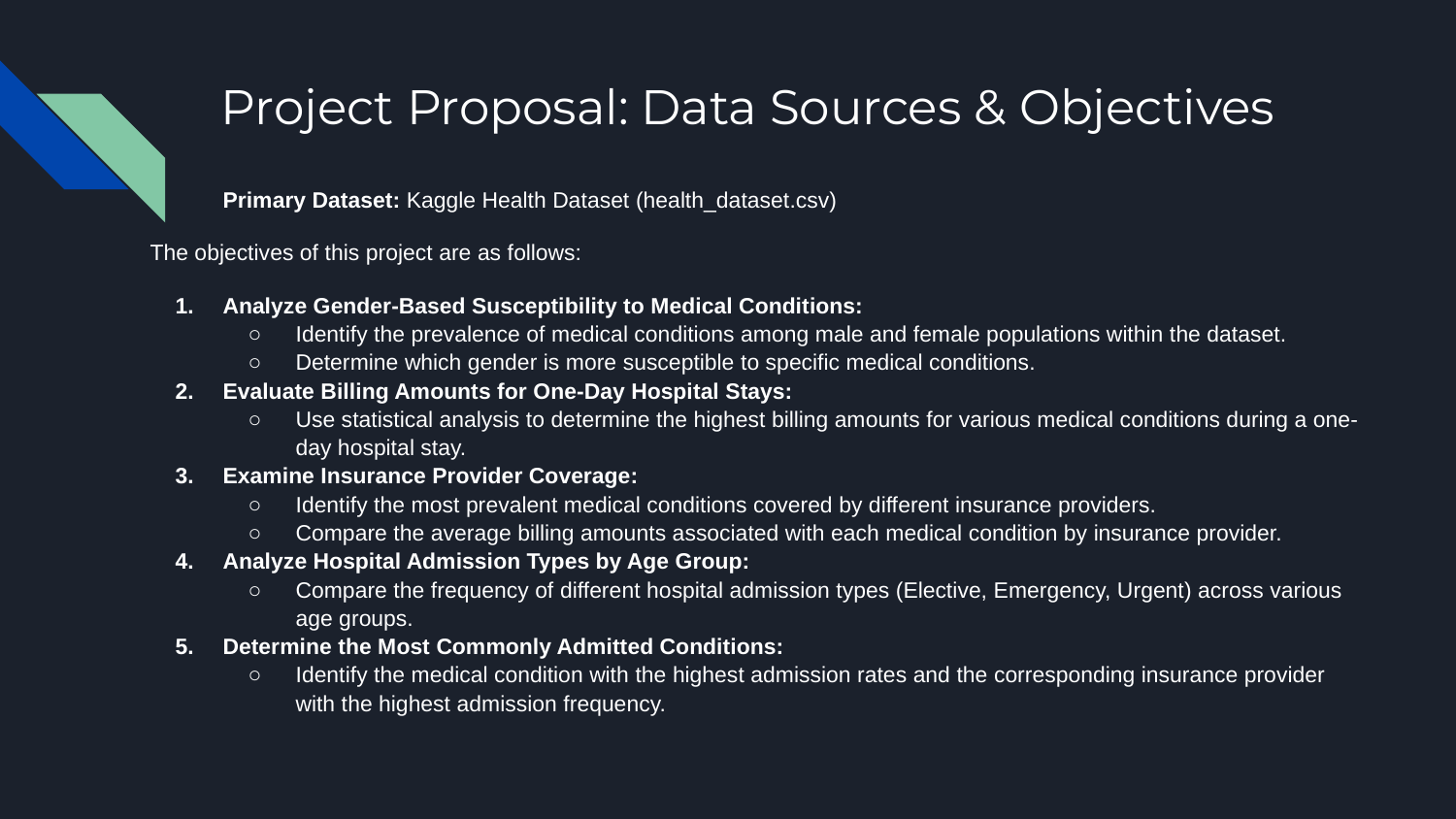

# Project Proposal: Data Sources & Objectives
Primary Dataset: Kaggle Health Dataset (health_dataset.csv)
The objectives of this project are as follows:
Analyze Gender-Based Susceptibility to Medical Conditions:
Identify the prevalence of medical conditions among male and female populations within the dataset.
Determine which gender is more susceptible to specific medical conditions.
Evaluate Billing Amounts for One-Day Hospital Stays:
Use statistical analysis to determine the highest billing amounts for various medical conditions during a one-day hospital stay.
Examine Insurance Provider Coverage:
Identify the most prevalent medical conditions covered by different insurance providers.
Compare the average billing amounts associated with each medical condition by insurance provider.
Analyze Hospital Admission Types by Age Group:
Compare the frequency of different hospital admission types (Elective, Emergency, Urgent) across various age groups.
Determine the Most Commonly Admitted Conditions:
Identify the medical condition with the highest admission rates and the corresponding insurance provider with the highest admission frequency.